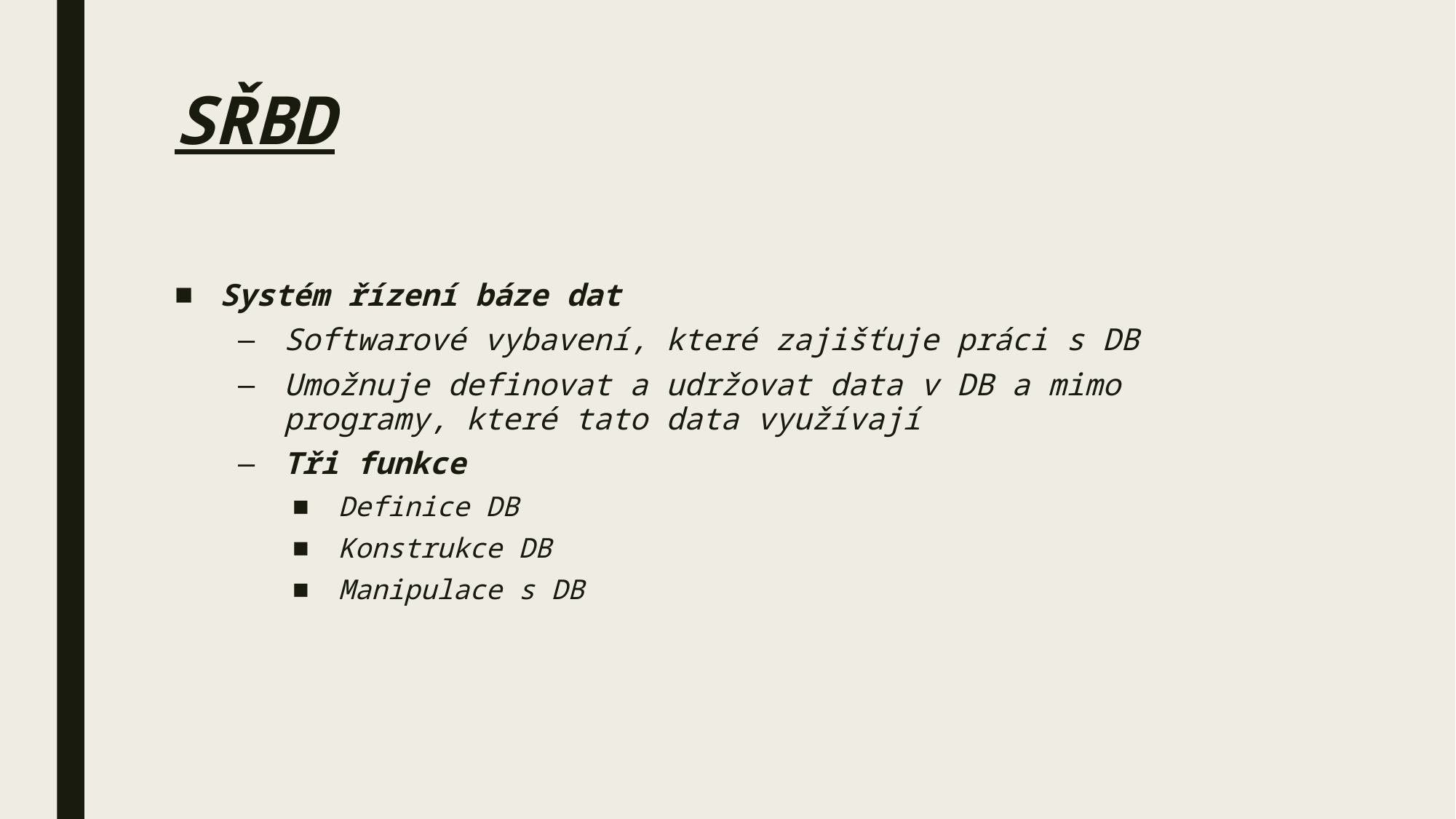

# SŘBD
Systém řízení báze dat
Softwarové vybavení, které zajišťuje práci s DB
Umožnuje definovat a udržovat data v DB a mimo programy, které tato data využívají
Tři funkce
Definice DB
Konstrukce DB
Manipulace s DB